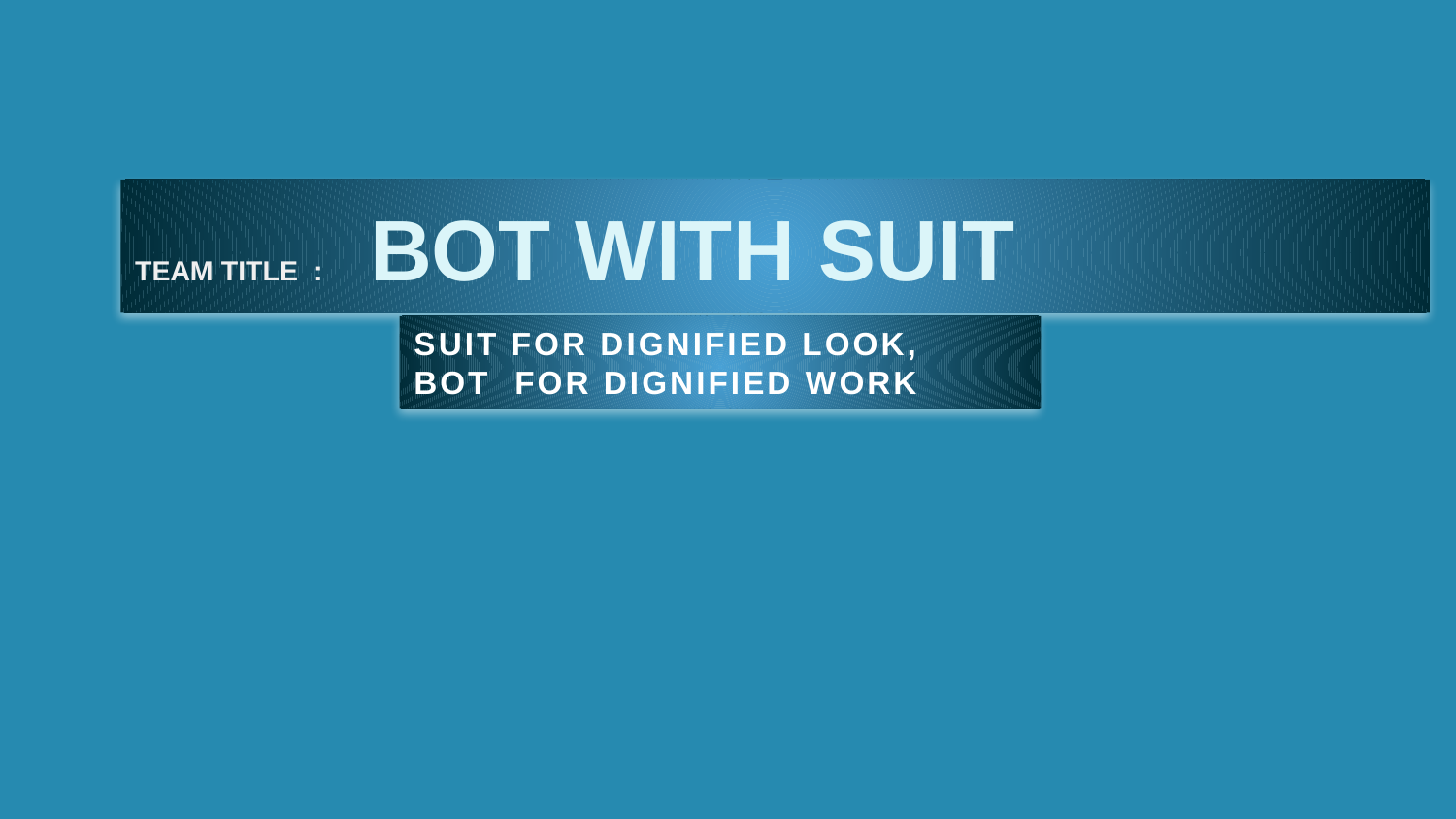

# TEAM TITLE  :      BOT WITH SUIT
SUIT FOR DIGNIFIED LOOK,
BOT  FOR DIGNIFIED WORK